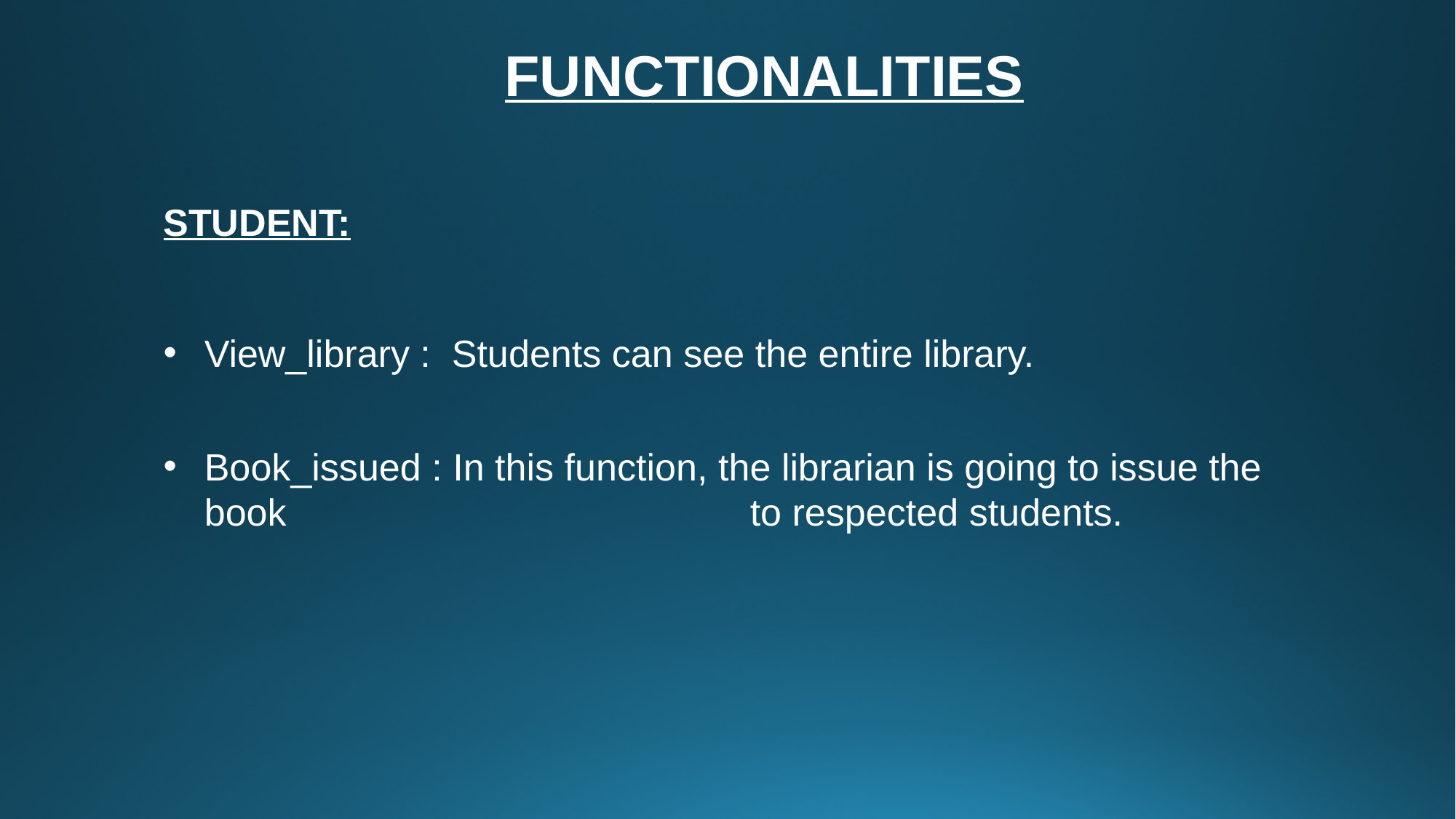

FUNCTIONALITIES
STUDENT:

View_library :  Students can see the entire library.

Book_issued : In this function, the librarian is going to issue the book 					to respected students.